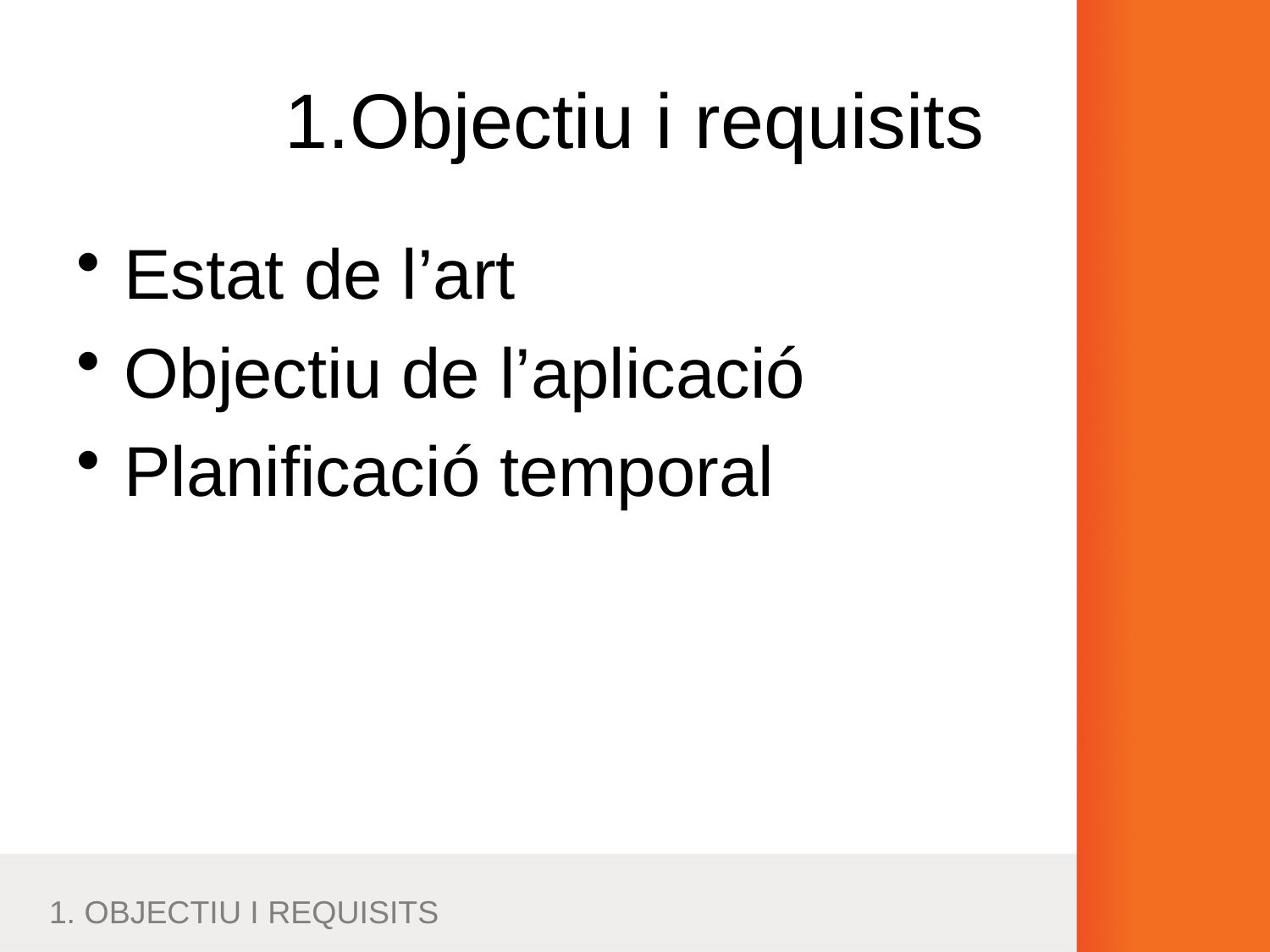

# 1.Objectiu i requisits
Estat de l’art
Objectiu de l’aplicació
Planificació temporal
1. OBJECTIU I REQUISITS